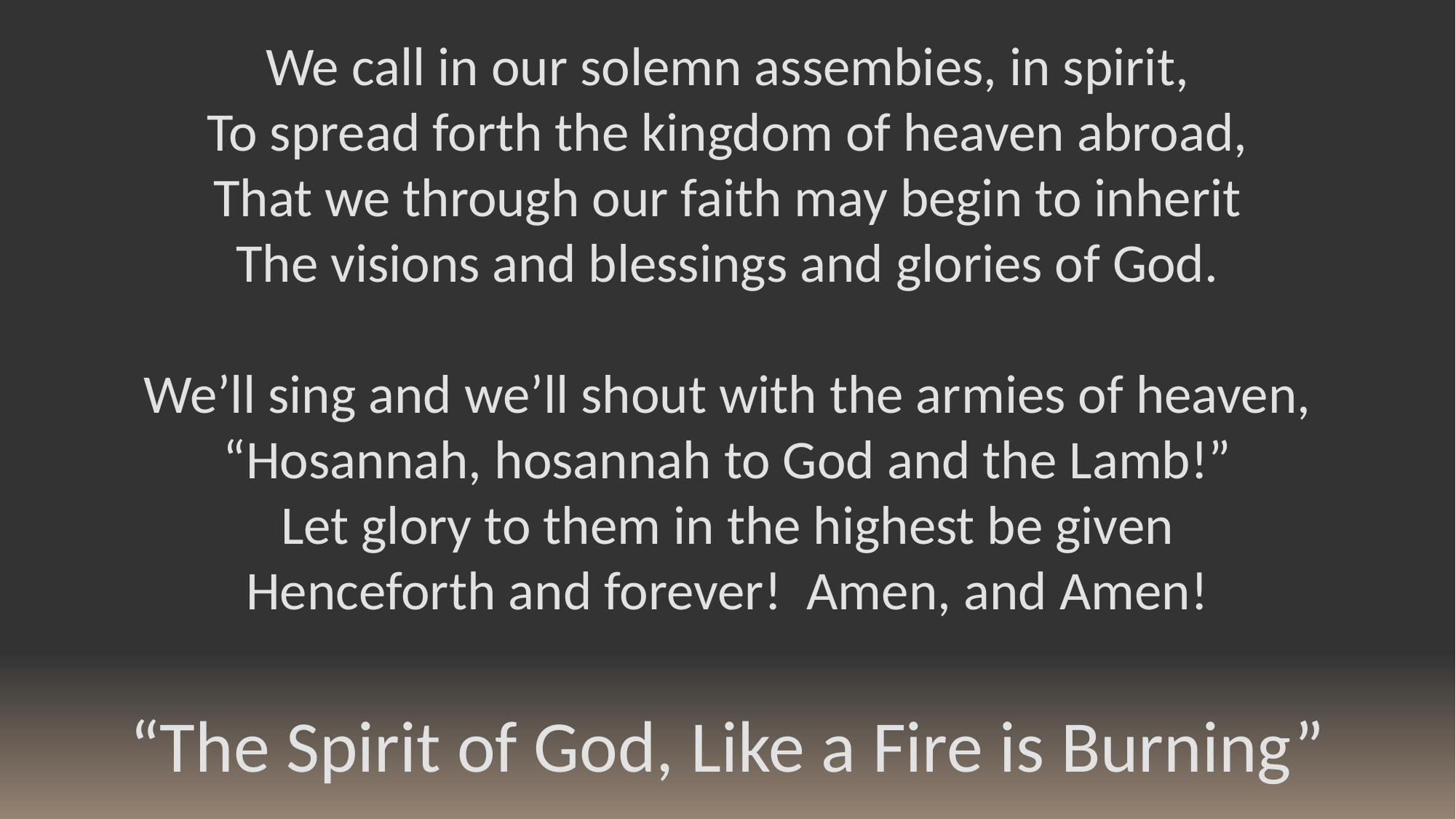

We call in our solemn assembies, in spirit,
To spread forth the kingdom of heaven abroad,
That we through our faith may begin to inherit
The visions and blessings and glories of God.

We’ll sing and we’ll shout with the armies of heaven,
“Hosannah, hosannah to God and the Lamb!”
Let glory to them in the highest be given
Henceforth and forever!  Amen, and Amen!

“The Spirit of God, Like a Fire is Burning”